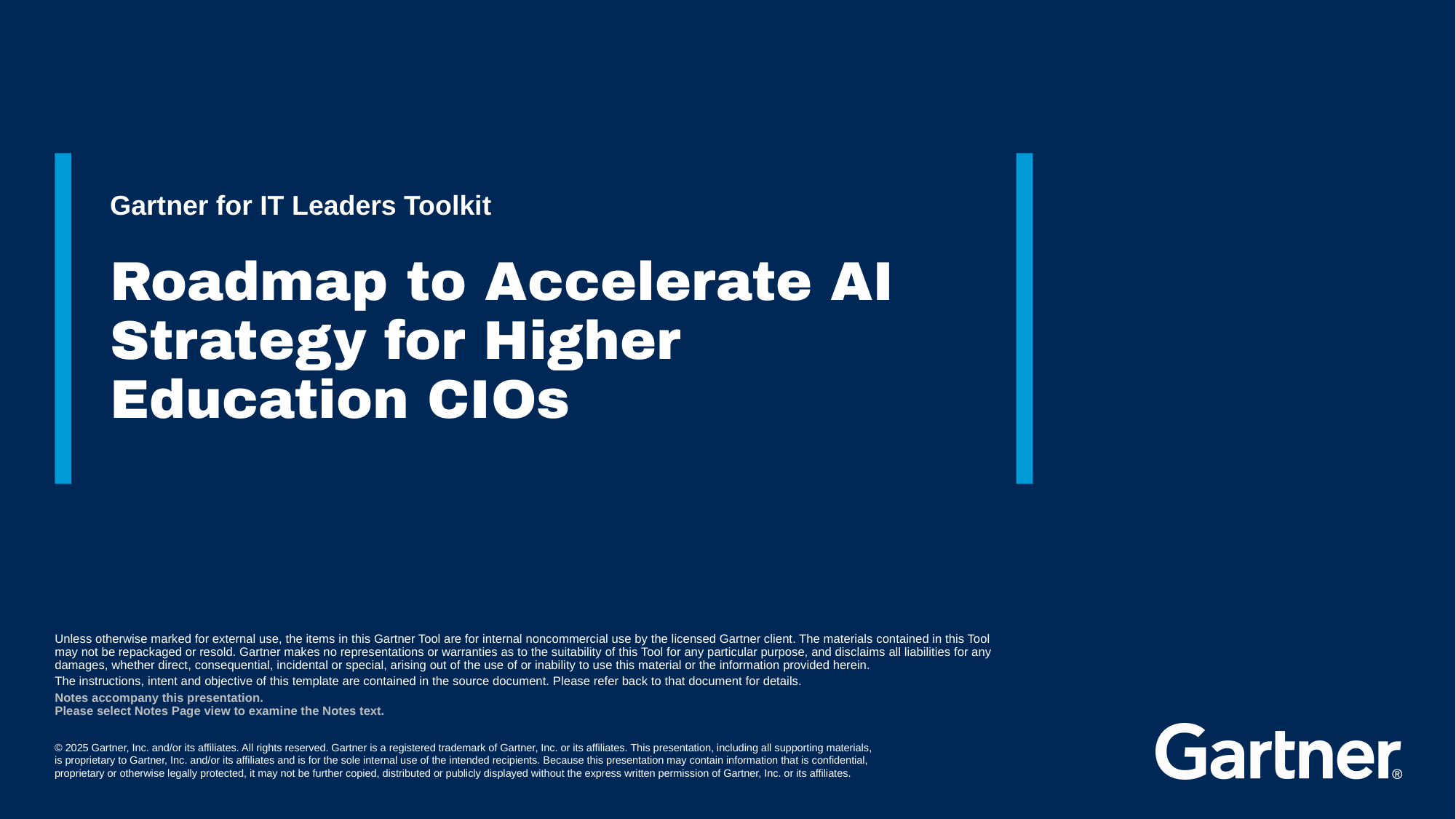

Gartner for IT Leaders Toolkit
# Roadmap to Accelerate AI Strategy for Higher Education CIOs